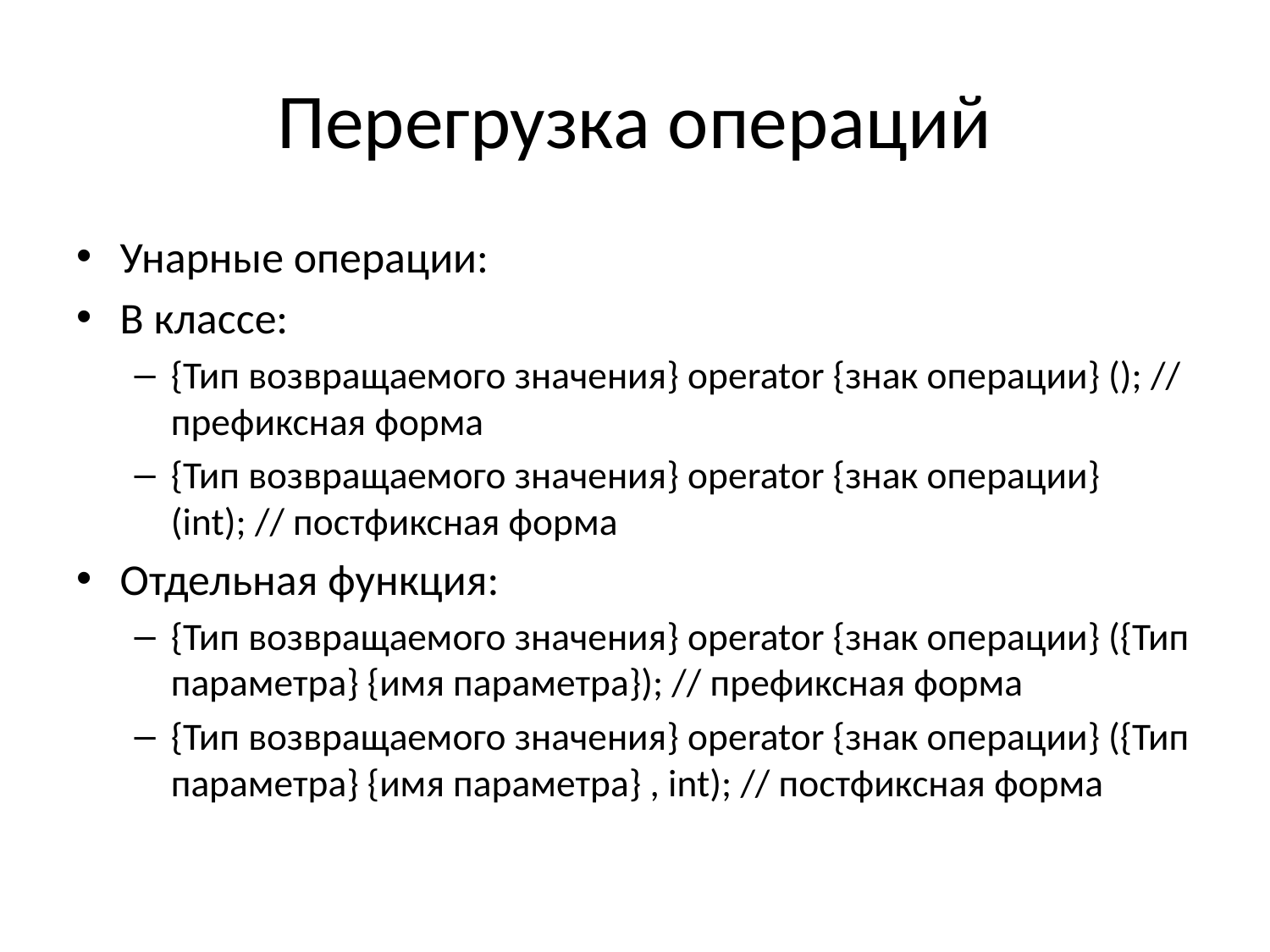

# Перегрузка операций
Унарные операции:
В классе:
{Тип возвращаемого значения} operator {знак операции} (); // префиксная форма
{Тип возвращаемого значения} operator {знак операции} (int); // постфиксная форма
Отдельная функция:
{Тип возвращаемого значения} operator {знак операции} ({Тип параметра} {имя параметра}); // префиксная форма
{Тип возвращаемого значения} operator {знак операции} ({Тип параметра} {имя параметра} , int); // постфиксная форма